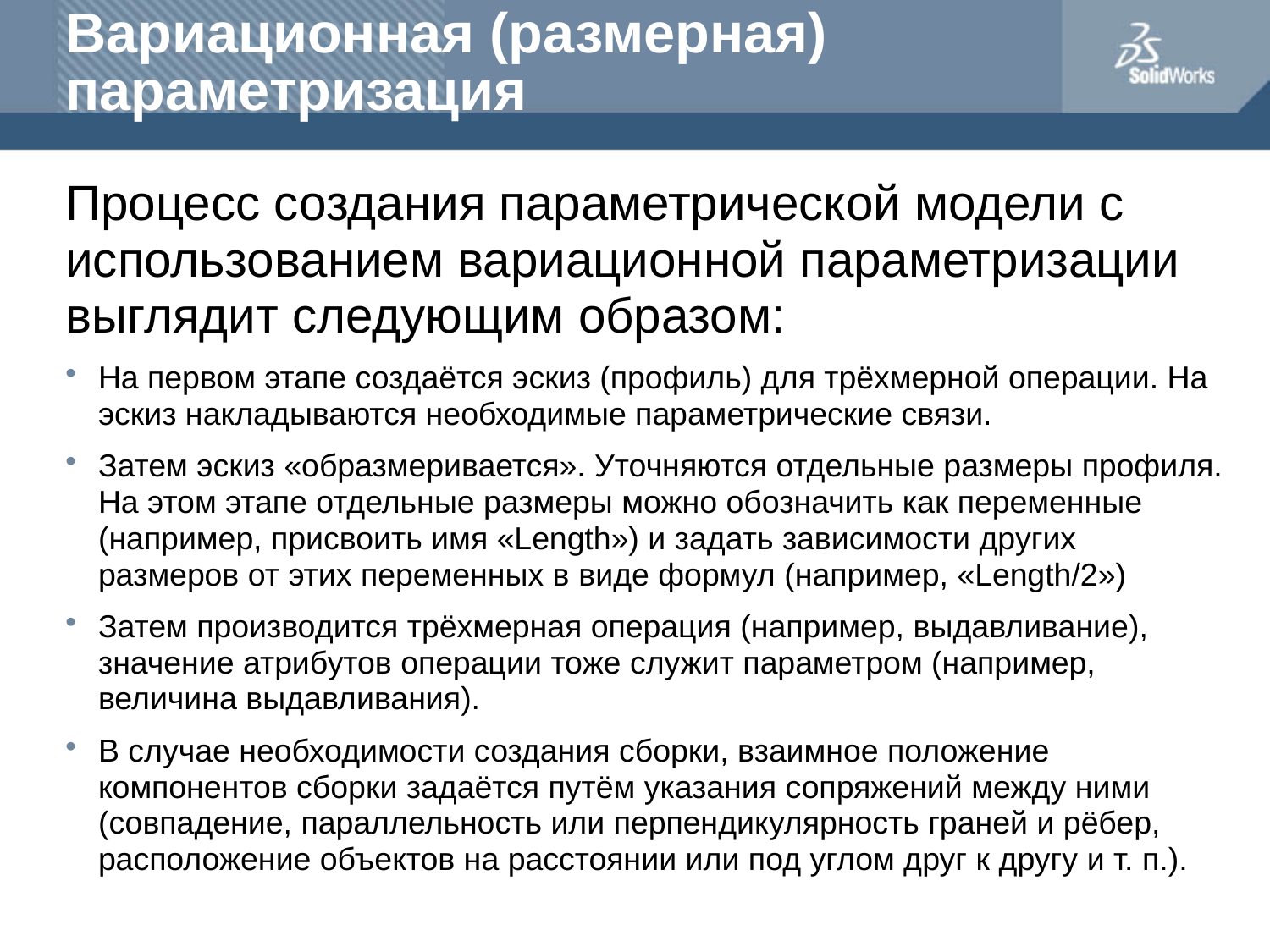

# Вариационная (размерная) параметризация
Процесс создания параметрической модели с использованием вариационной параметризации выглядит следующим образом:
На первом этапе создаётся эскиз (профиль) для трёхмерной операции. На эскиз накладываются необходимые параметрические связи.
Затем эскиз «образмеривается». Уточняются отдельные размеры профиля. На этом этапе отдельные размеры можно обозначить как переменные (например, присвоить имя «Length») и задать зависимости других размеров от этих переменных в виде формул (например, «Length/2»)
Затем производится трёхмерная операция (например, выдавливание), значение атрибутов операции тоже служит параметром (например, величина выдавливания).
В случае необходимости создания сборки, взаимное положение компонентов сборки задаётся путём указания сопряжений между ними (совпадение, параллельность или перпендикулярность граней и рёбер, расположение объектов на расстоянии или под углом друг к другу и т. п.).